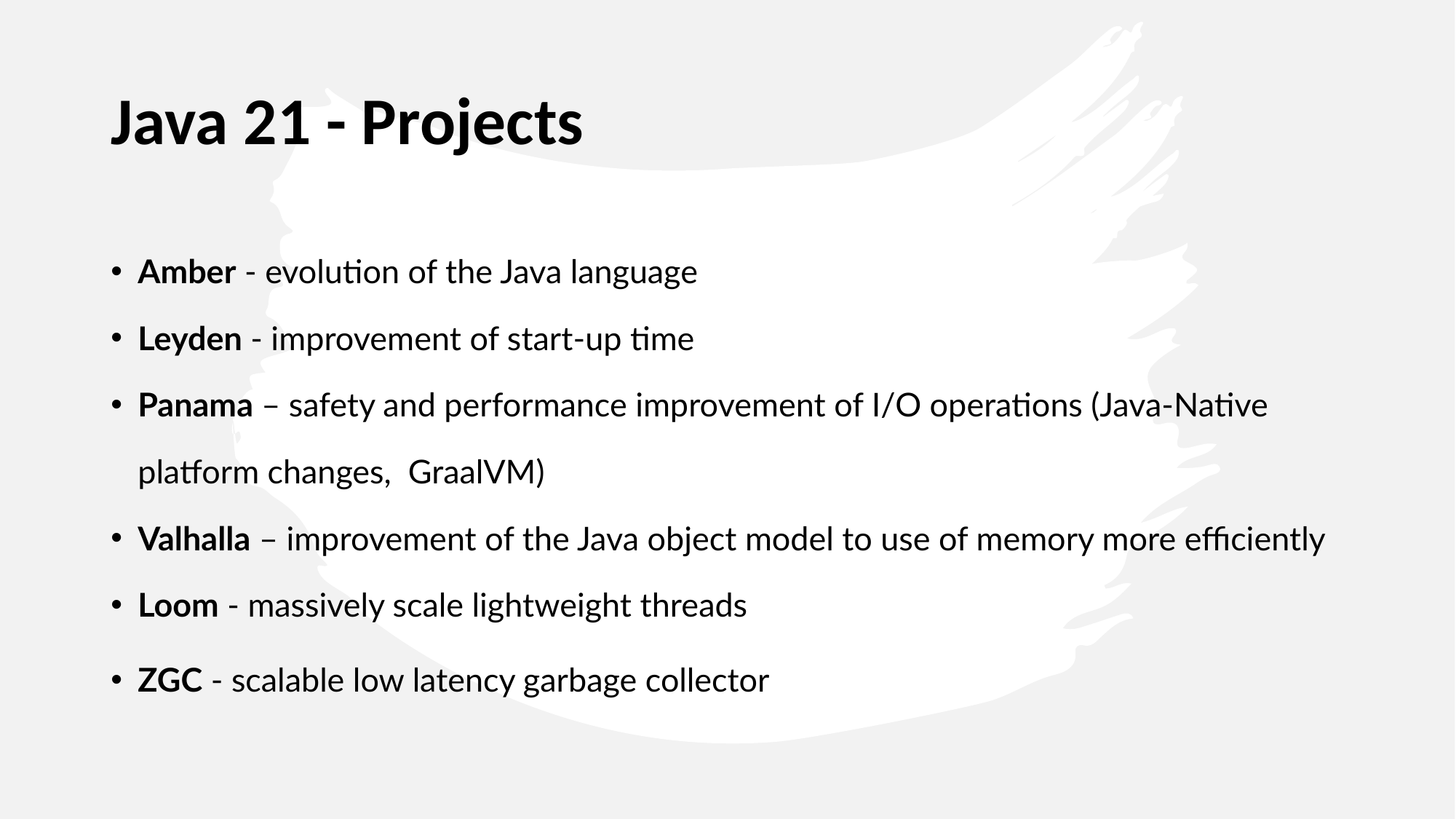

# Java 21 - Projects
Amber - evolution of the Java language
Leyden - improvement of start-up time
Panama – safety and performance improvement of I/O operations (Java-Native platform changes,  GraalVM)
Valhalla – improvement of the Java object model to use of memory more efficiently
Loom - massively scale lightweight threads
ZGC - scalable low latency garbage collector